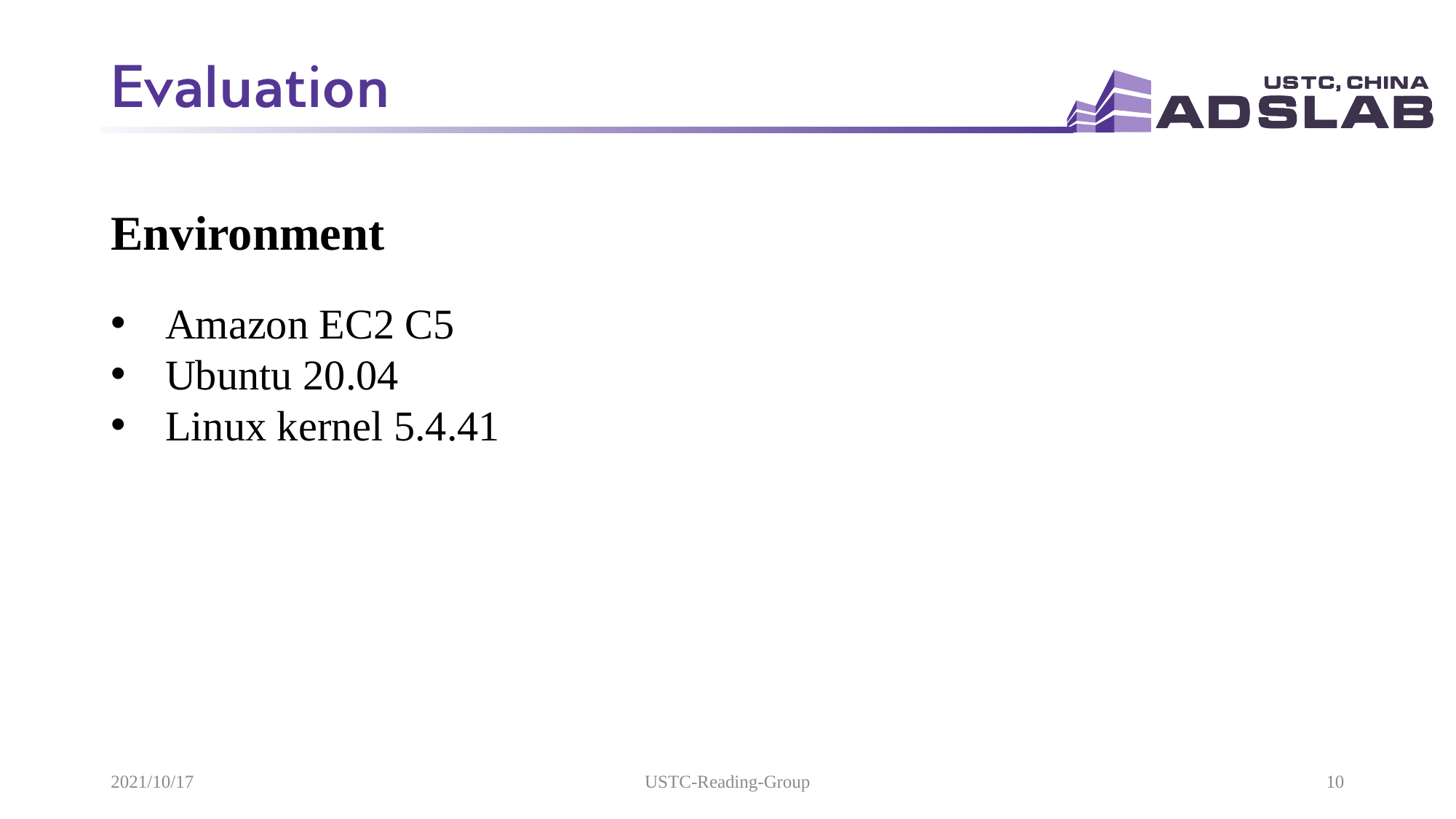

# Evaluation
Environment
Amazon EC2 C5
Ubuntu 20.04
Linux kernel 5.4.41
2021/10/17
USTC-Reading-Group
10